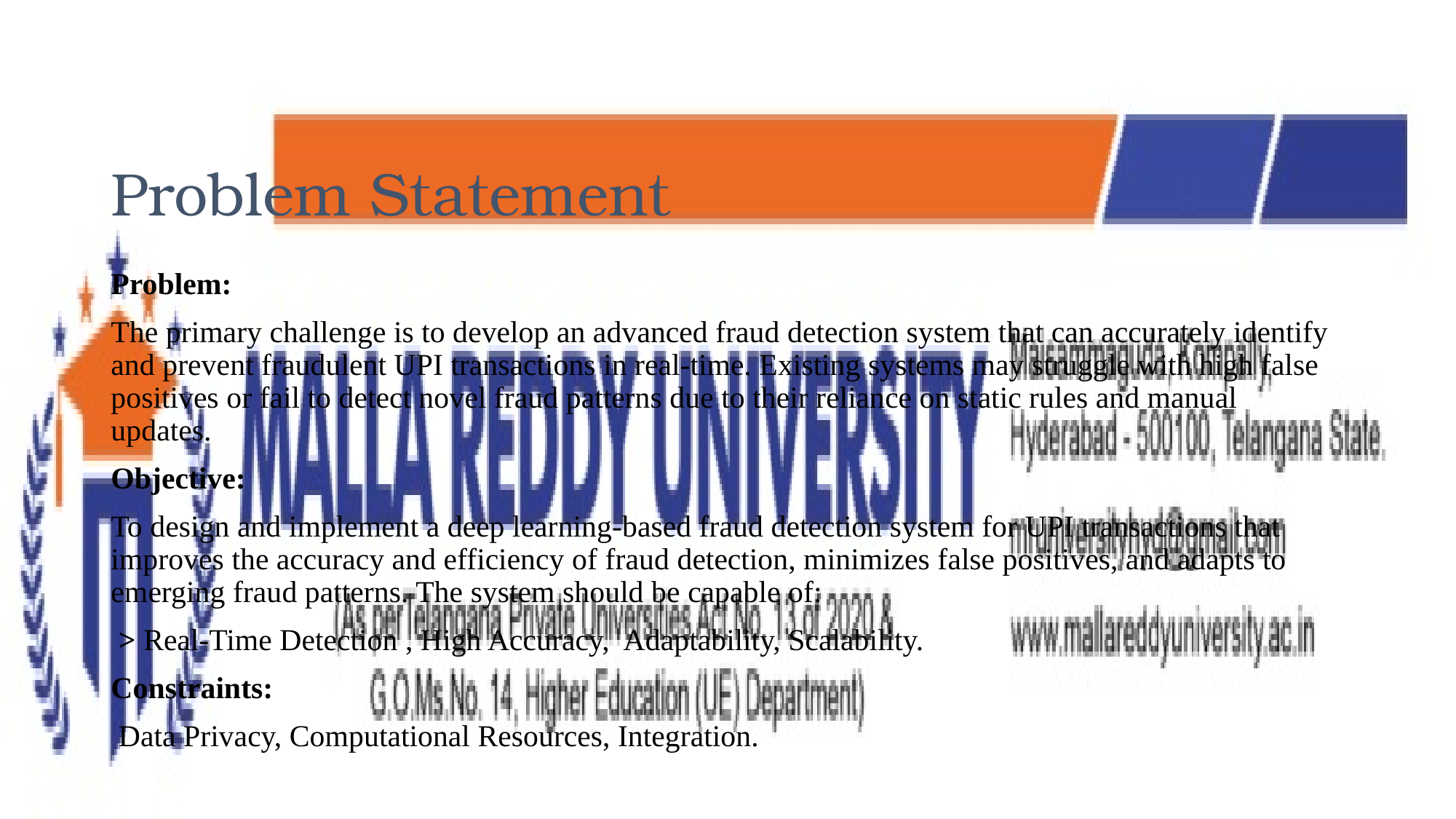

# Problem Statement
Problem:
The primary challenge is to develop an advanced fraud detection system that can accurately identify and prevent fraudulent UPI transactions in real-time. Existing systems may struggle with high false positives or fail to detect novel fraud patterns due to their reliance on static rules and manual updates.
Objective:
To design and implement a deep learning-based fraud detection system for UPI transactions that improves the accuracy and efficiency of fraud detection, minimizes false positives, and adapts to emerging fraud patterns. The system should be capable of:
 > Real-Time Detection , High Accuracy,  Adaptability, Scalability.
Constraints:
 Data Privacy, Computational Resources, Integration.